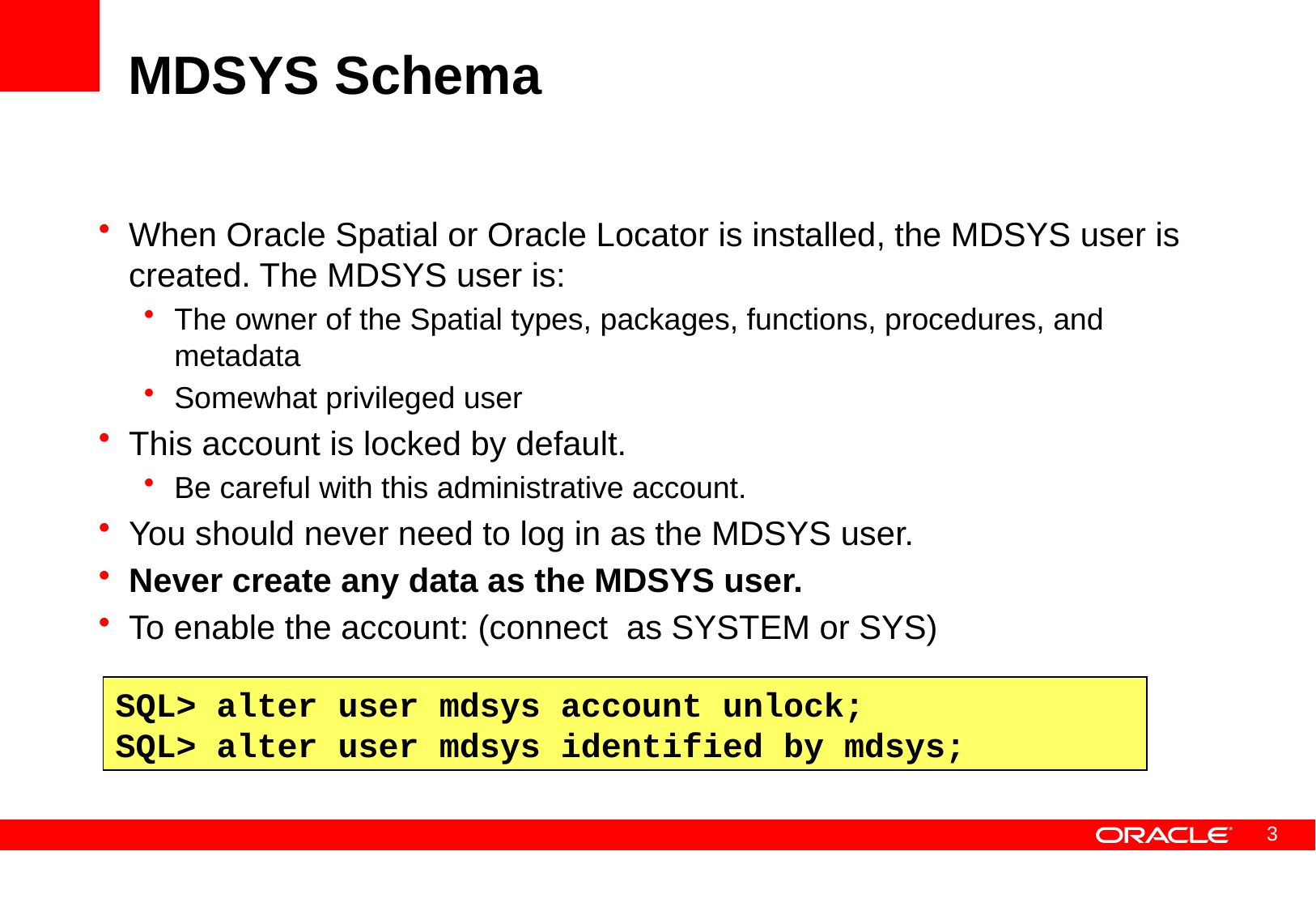

# MDSYS Schema
When Oracle Spatial or Oracle Locator is installed, the MDSYS user is created. The MDSYS user is:
The owner of the Spatial types, packages, functions, procedures, and metadata
Somewhat privileged user
This account is locked by default.
Be careful with this administrative account.
You should never need to log in as the MDSYS user.
Never create any data as the MDSYS user.
To enable the account: (connect  as SYSTEM or SYS)

SQL> alter user mdsys account unlock;
SQL> alter user mdsys identified by mdsys;